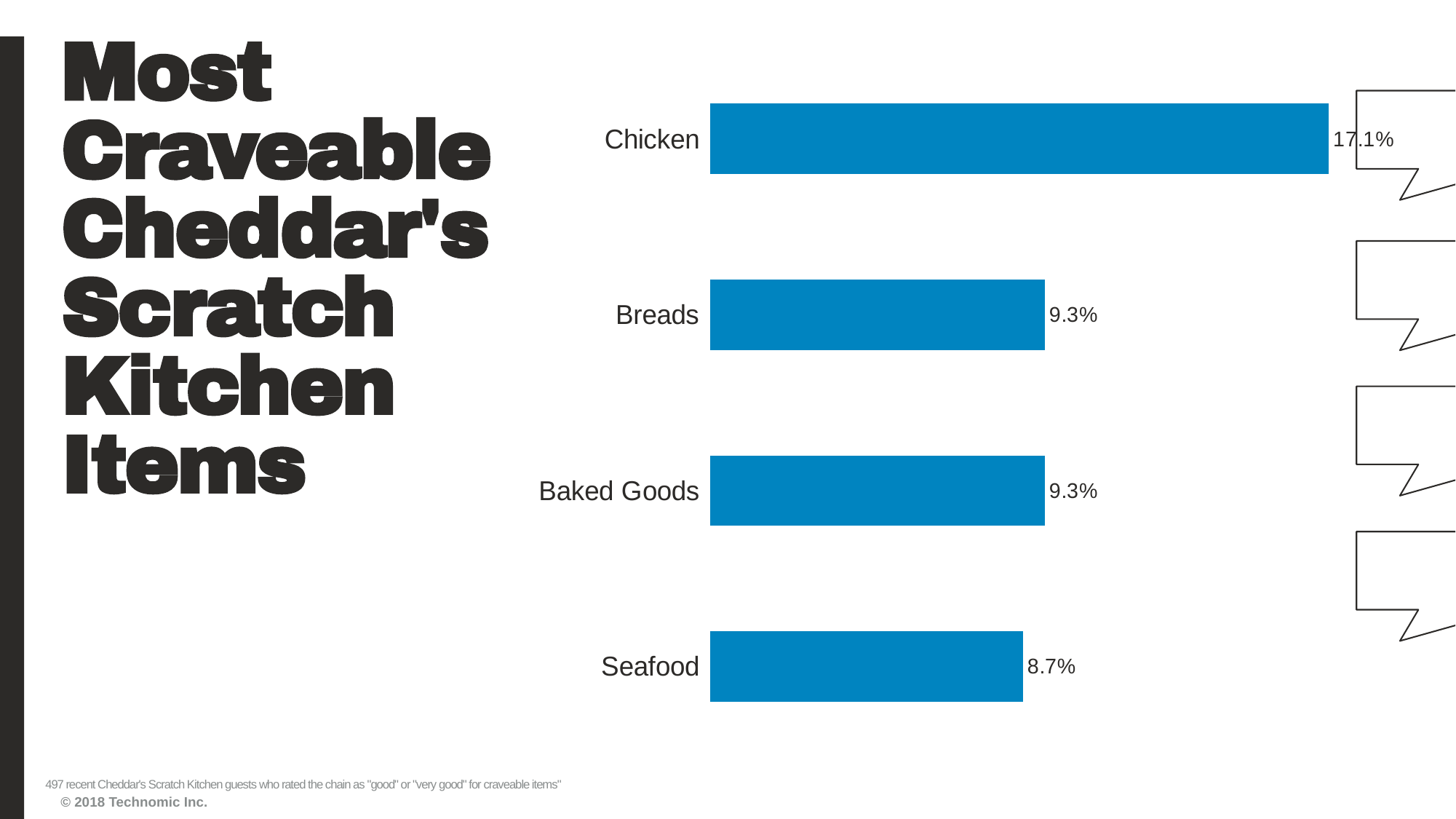

# Most Craveable Cheddar's Scratch Kitchen Items

### Chart

| Category | Series1 |
|---|---|
| Seafood | 0.086519115 |
| Baked Goods | 0.0925553319999999 |
| Breads | 0.0925553319999999 |
| Chicken | 0.171026156999999 |
497 recent Cheddar's Scratch Kitchen guests who rated the chain as "good" or "very good" for craveable items"